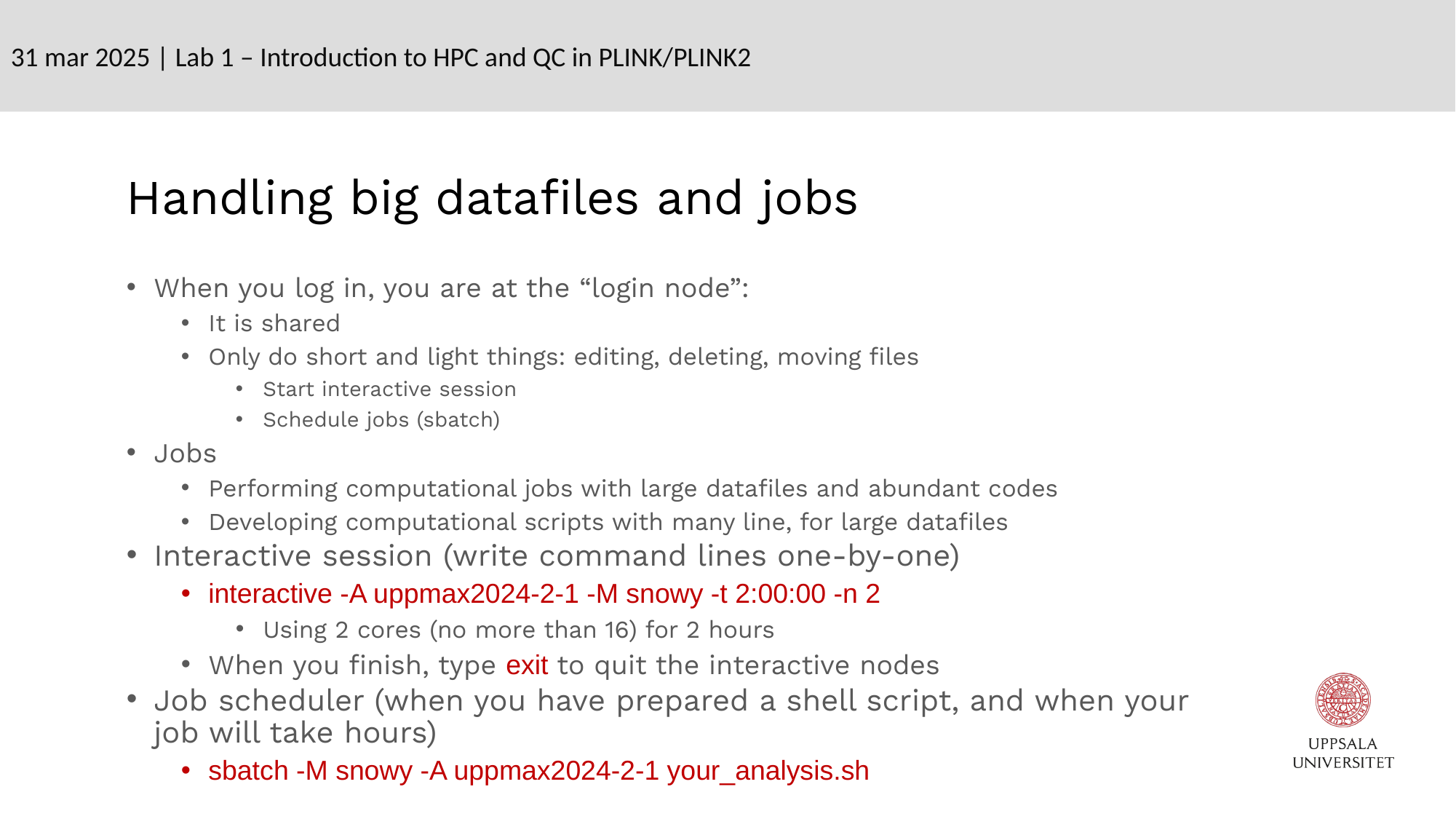

31 mar 2025 | Lab 1 – Introduction to HPC and QC in PLINK/PLINK2
Handling big datafiles and jobs
When you log in, you are at the “login node”:
It is shared
Only do short and light things: editing, deleting, moving files
Start interactive session
Schedule jobs (sbatch)
Jobs
Performing computational jobs with large datafiles and abundant codes
Developing computational scripts with many line, for large datafiles
Interactive session (write command lines one-by-one)
interactive -A uppmax2024-2-1 -M snowy -t 2:00:00 -n 2
Using 2 cores (no more than 16) for 2 hours
When you finish, type exit to quit the interactive nodes
Job scheduler (when you have prepared a shell script, and when your job will take hours)
sbatch -M snowy -A uppmax2024-2-1 your_analysis.sh